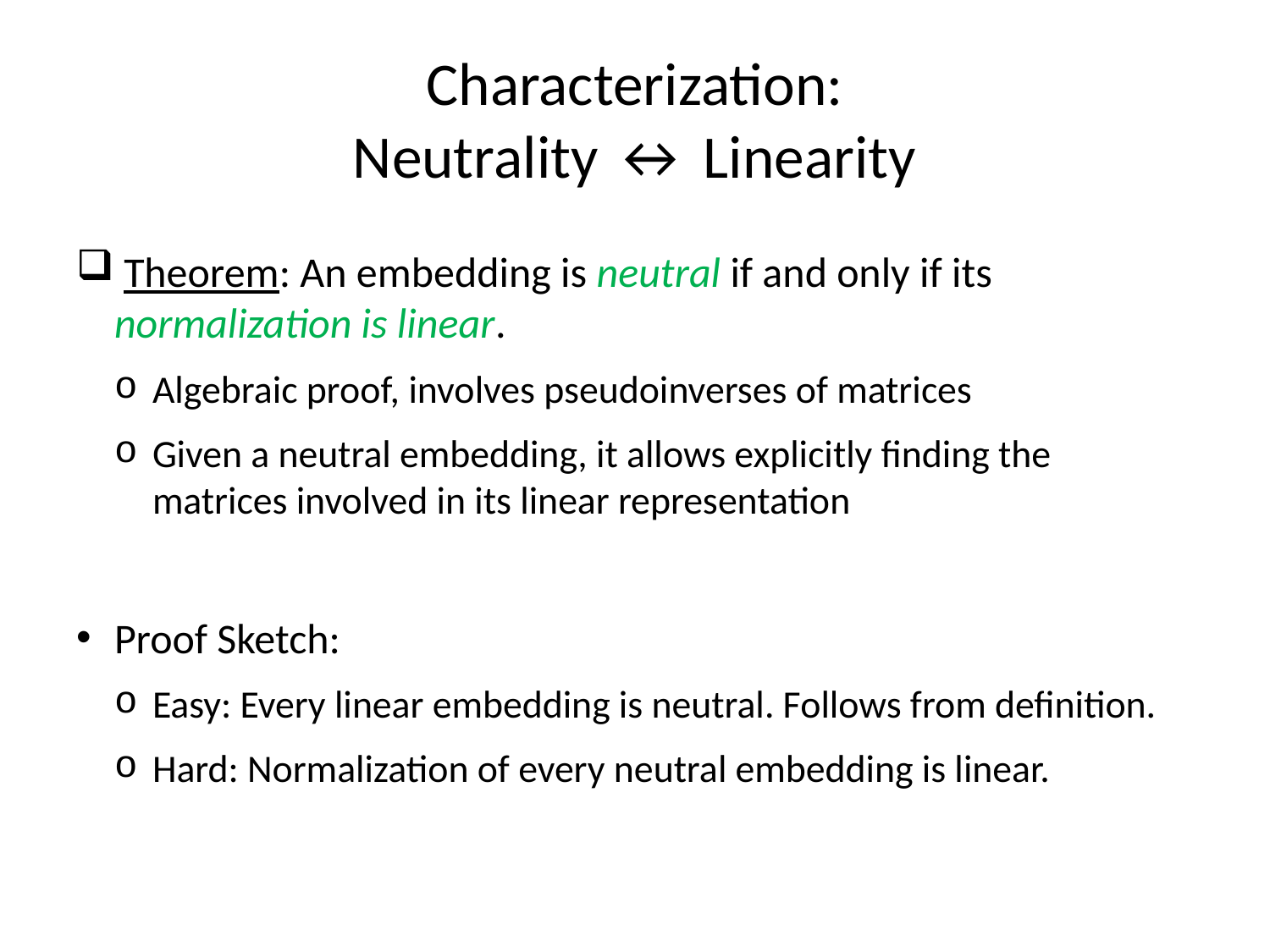

# Characterization: Neutrality ↔ Linearity
 Theorem: An embedding is neutral if and only if its normalization is linear.
Algebraic proof, involves pseudoinverses of matrices
Given a neutral embedding, it allows explicitly finding the matrices involved in its linear representation

Proof Sketch:
Easy: Every linear embedding is neutral. Follows from definition.
Hard: Normalization of every neutral embedding is linear.